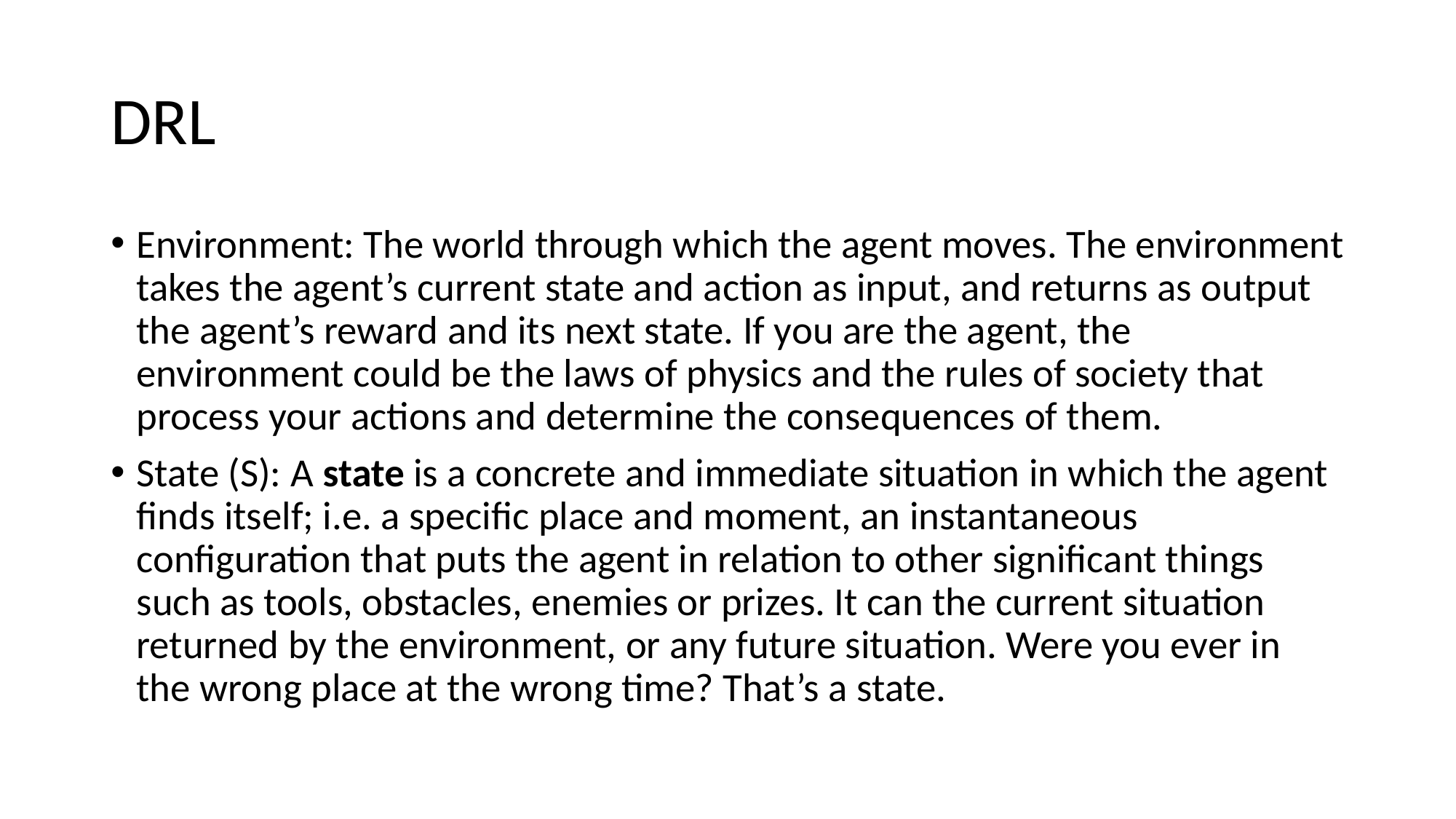

# DRL
Environment: The world through which the agent moves. The environment takes the agent’s current state and action as input, and returns as output the agent’s reward and its next state. If you are the agent, the environment could be the laws of physics and the rules of society that process your actions and determine the consequences of them.
State (S): A state is a concrete and immediate situation in which the agent finds itself; i.e. a specific place and moment, an instantaneous configuration that puts the agent in relation to other significant things such as tools, obstacles, enemies or prizes. It can the current situation returned by the environment, or any future situation. Were you ever in the wrong place at the wrong time? That’s a state.